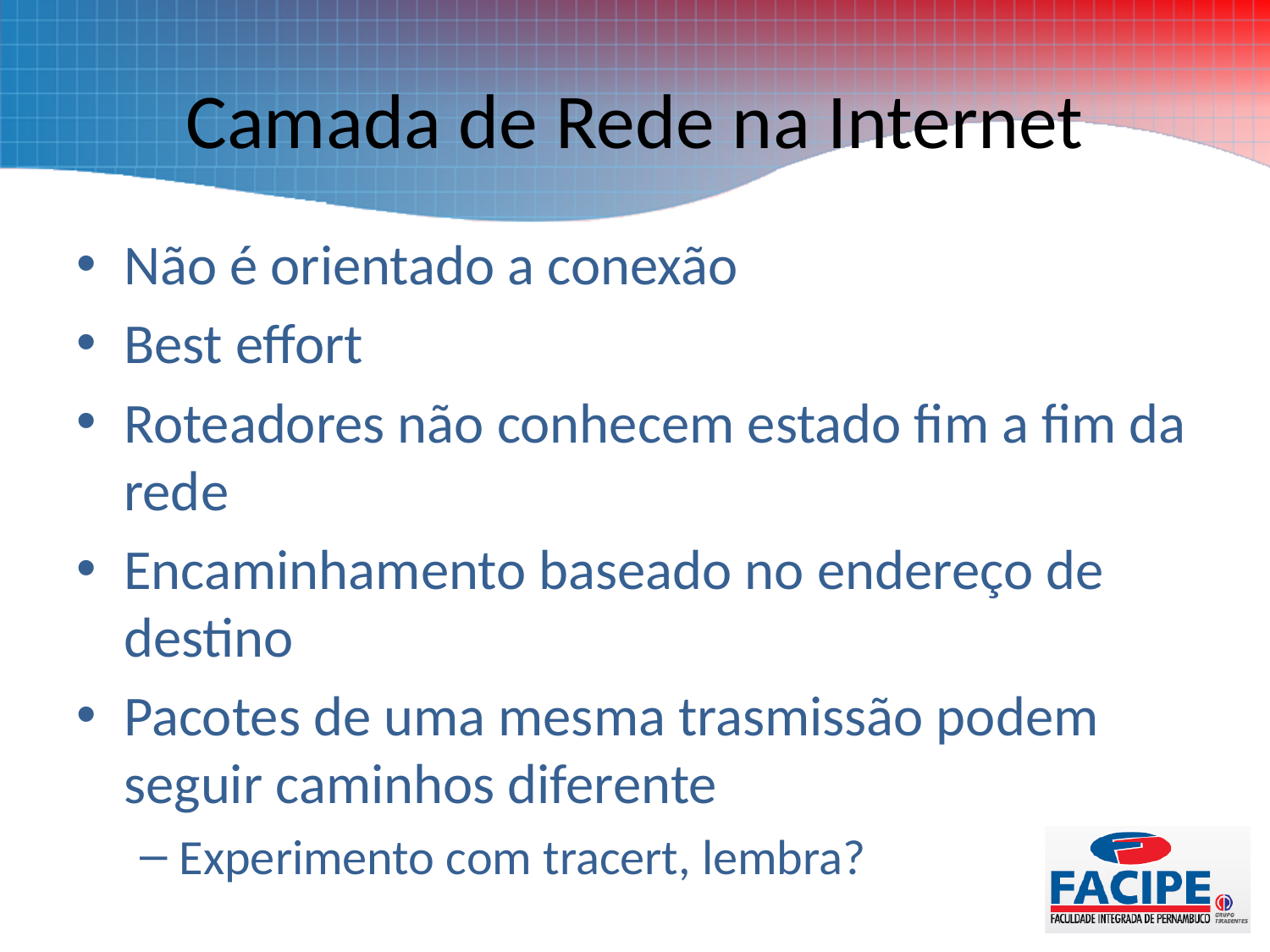

# Camada de Rede na Internet
Não é orientado a conexão
Best effort
Roteadores não conhecem estado fim a fim da rede
Encaminhamento baseado no endereço de destino
Pacotes de uma mesma trasmissão podem seguir caminhos diferente
Experimento com tracert, lembra?